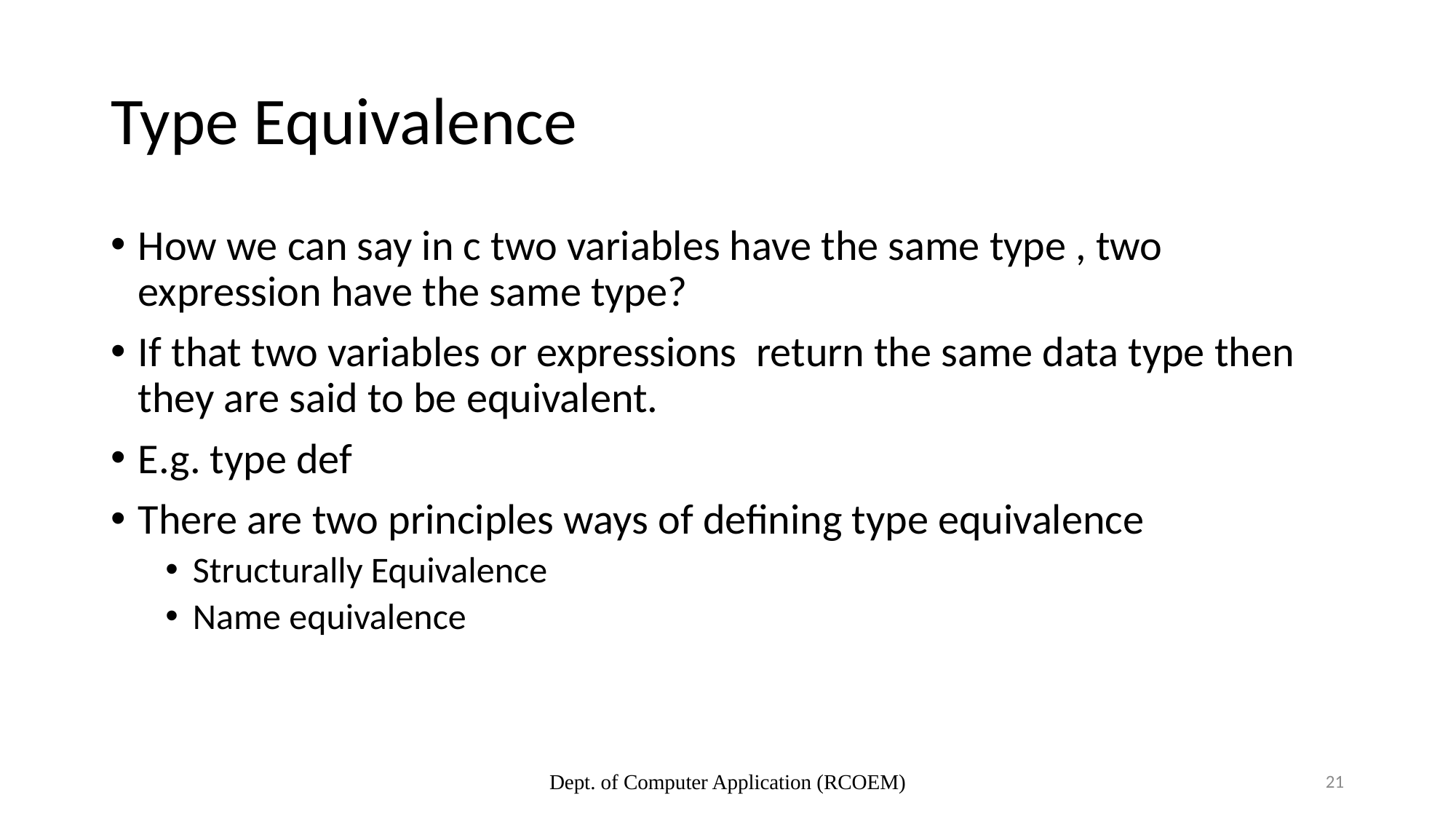

# Type Equivalence
How we can say in c two variables have the same type , two expression have the same type?
If that two variables or expressions  return the same data type then they are said to be equivalent.
E.g. type def
There are two principles ways of defining type equivalence
Structurally Equivalence
Name equivalence
Dept. of Computer Application (RCOEM)
21